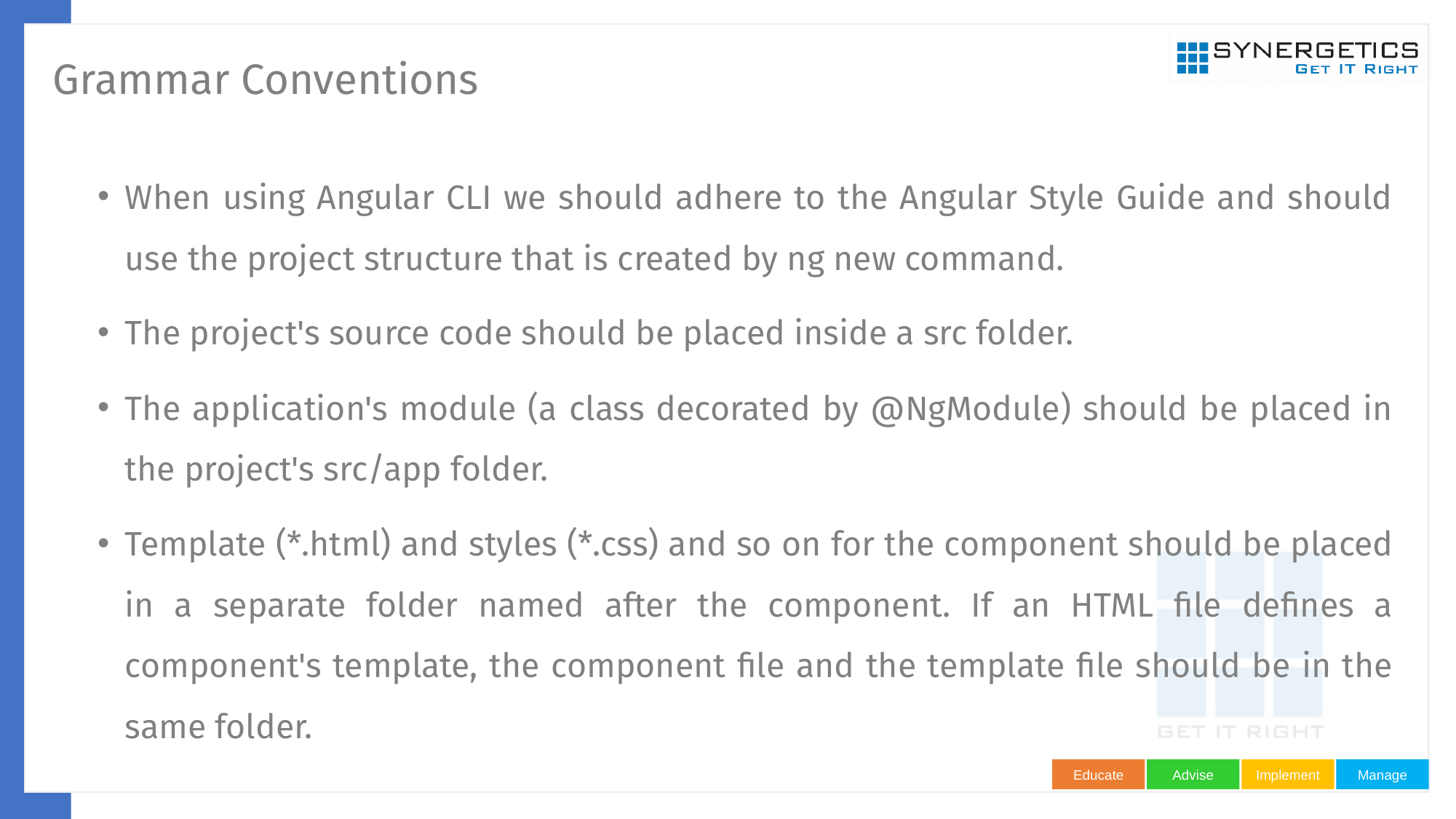

# Grammar Conventions
When using Angular CLI we should adhere to the Angular Style Guide and should use the project structure that is created by ng new command.
The project's source code should be placed inside a src folder.
The application's module (a class decorated by @NgModule) should be placed in the project's src/app folder.
Template (*.html) and styles (*.css) and so on for the component should be placed in a separate folder named after the component. If an HTML file defines a component's template, the component file and the template file should be in the same folder.